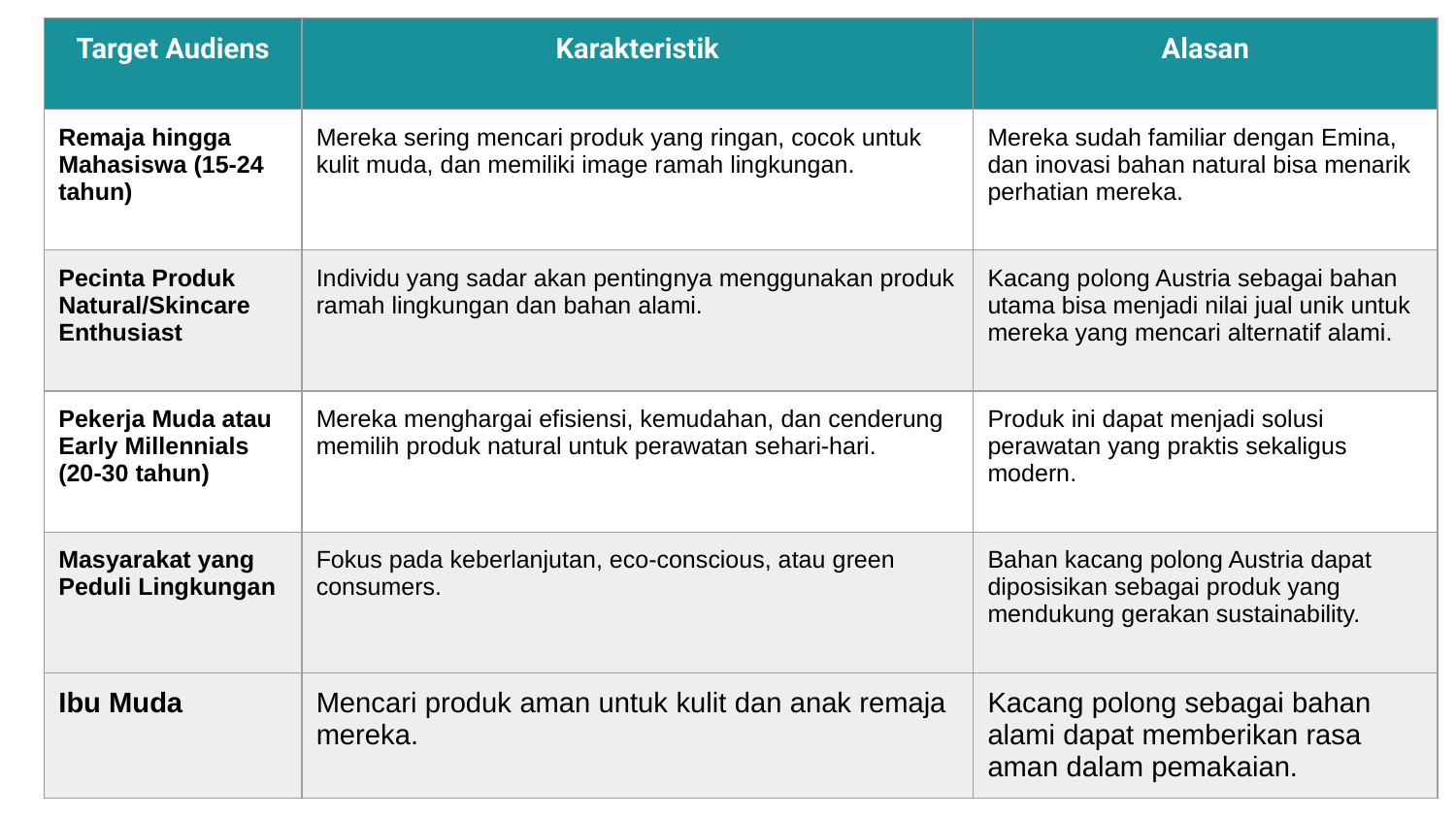

| Target Audiens | Karakteristik | Alasan |
| --- | --- | --- |
| Remaja hingga Mahasiswa (15-24 tahun) | Mereka sering mencari produk yang ringan, cocok untuk kulit muda, dan memiliki image ramah lingkungan. | Mereka sudah familiar dengan Emina, dan inovasi bahan natural bisa menarik perhatian mereka. |
| Pecinta Produk Natural/Skincare Enthusiast | Individu yang sadar akan pentingnya menggunakan produk ramah lingkungan dan bahan alami. | Kacang polong Austria sebagai bahan utama bisa menjadi nilai jual unik untuk mereka yang mencari alternatif alami. |
| Pekerja Muda atau Early Millennials (20-30 tahun) | Mereka menghargai efisiensi, kemudahan, dan cenderung memilih produk natural untuk perawatan sehari-hari. | Produk ini dapat menjadi solusi perawatan yang praktis sekaligus modern. |
| Masyarakat yang Peduli Lingkungan | Fokus pada keberlanjutan, eco-conscious, atau green consumers. | Bahan kacang polong Austria dapat diposisikan sebagai produk yang mendukung gerakan sustainability. |
| Ibu Muda | Mencari produk aman untuk kulit dan anak remaja mereka. | Kacang polong sebagai bahan alami dapat memberikan rasa aman dalam pemakaian. |